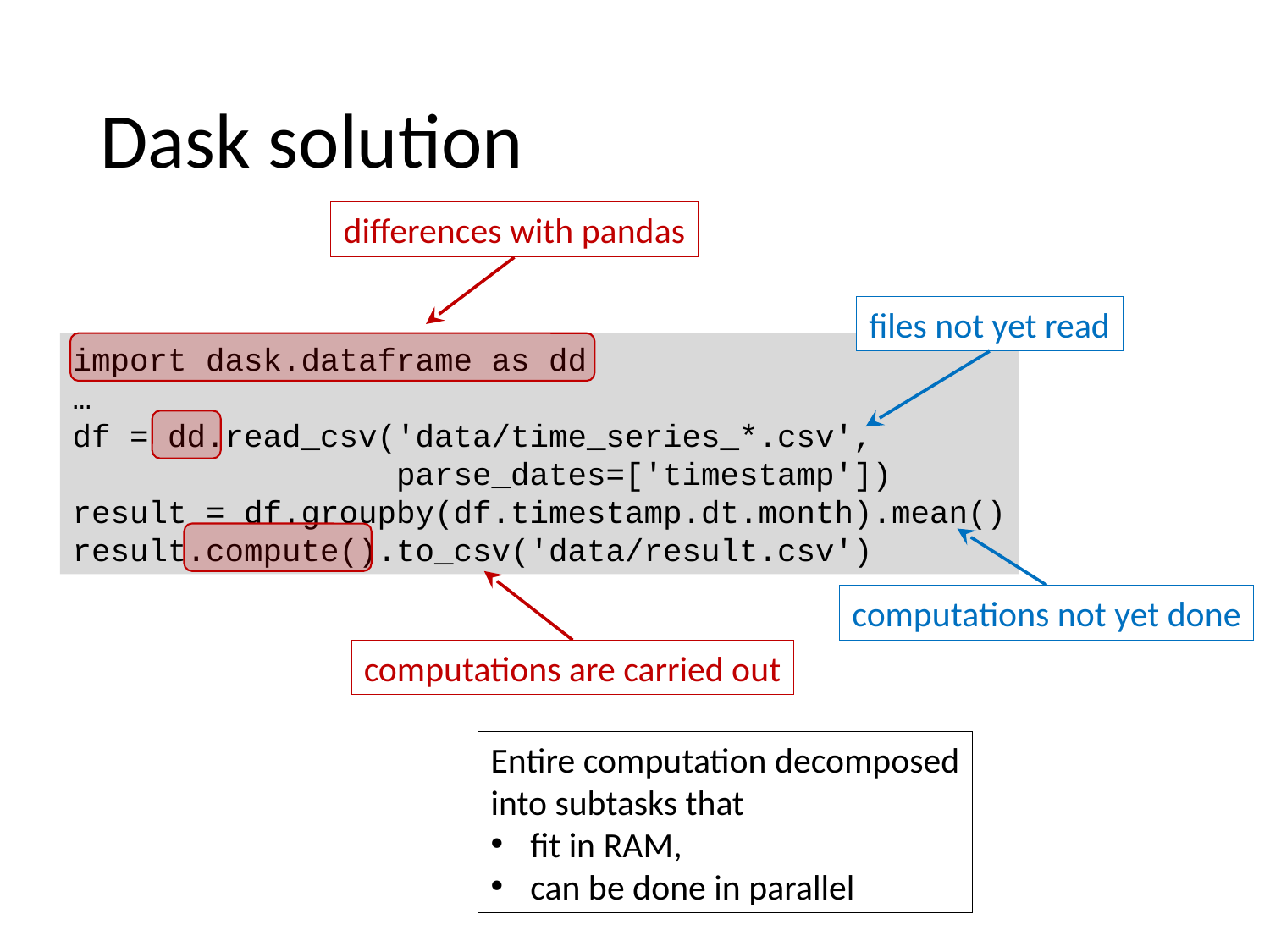

# Dask solution
differences with pandas

files not yet read
import dask.dataframe as dd
…
df = dd.read_csv('data/time_series_*.csv',
                 parse_dates=['timestamp'])
result = df.groupby(df.timestamp.dt.month).mean()
result.compute().to_csv('data/result.csv')
computations not yet done
computations are carried out
Entire computation decomposed
into subtasks that
fit in RAM,
can be done in parallel